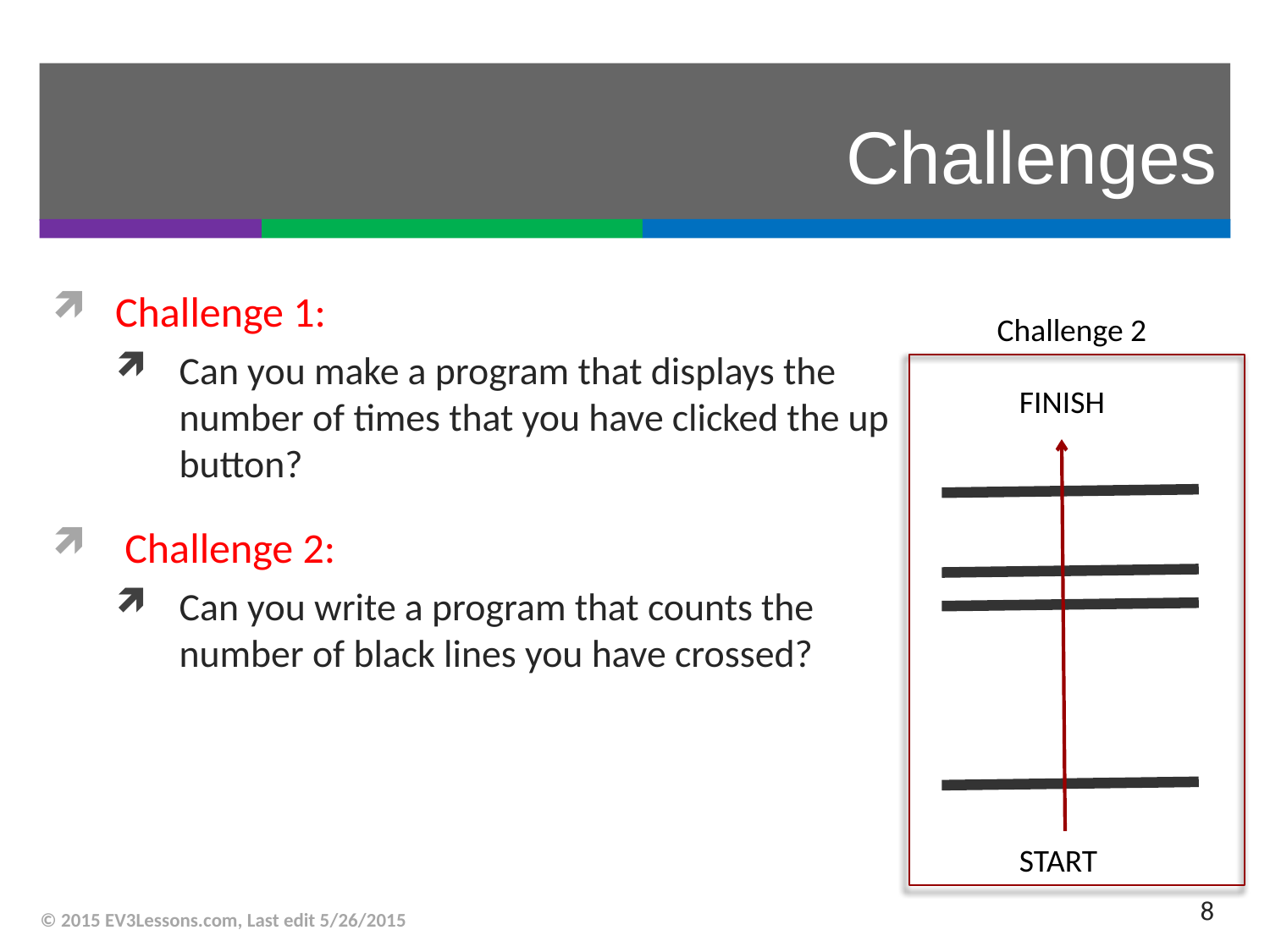

# Challenges
Challenge 1:
Can you make a program that displays the number of times that you have clicked the up button?
 Challenge 2:
Can you write a program that counts the number of black lines you have crossed?
Challenge 2

FINISH
START
8
© 2015 EV3Lessons.com, Last edit 5/26/2015